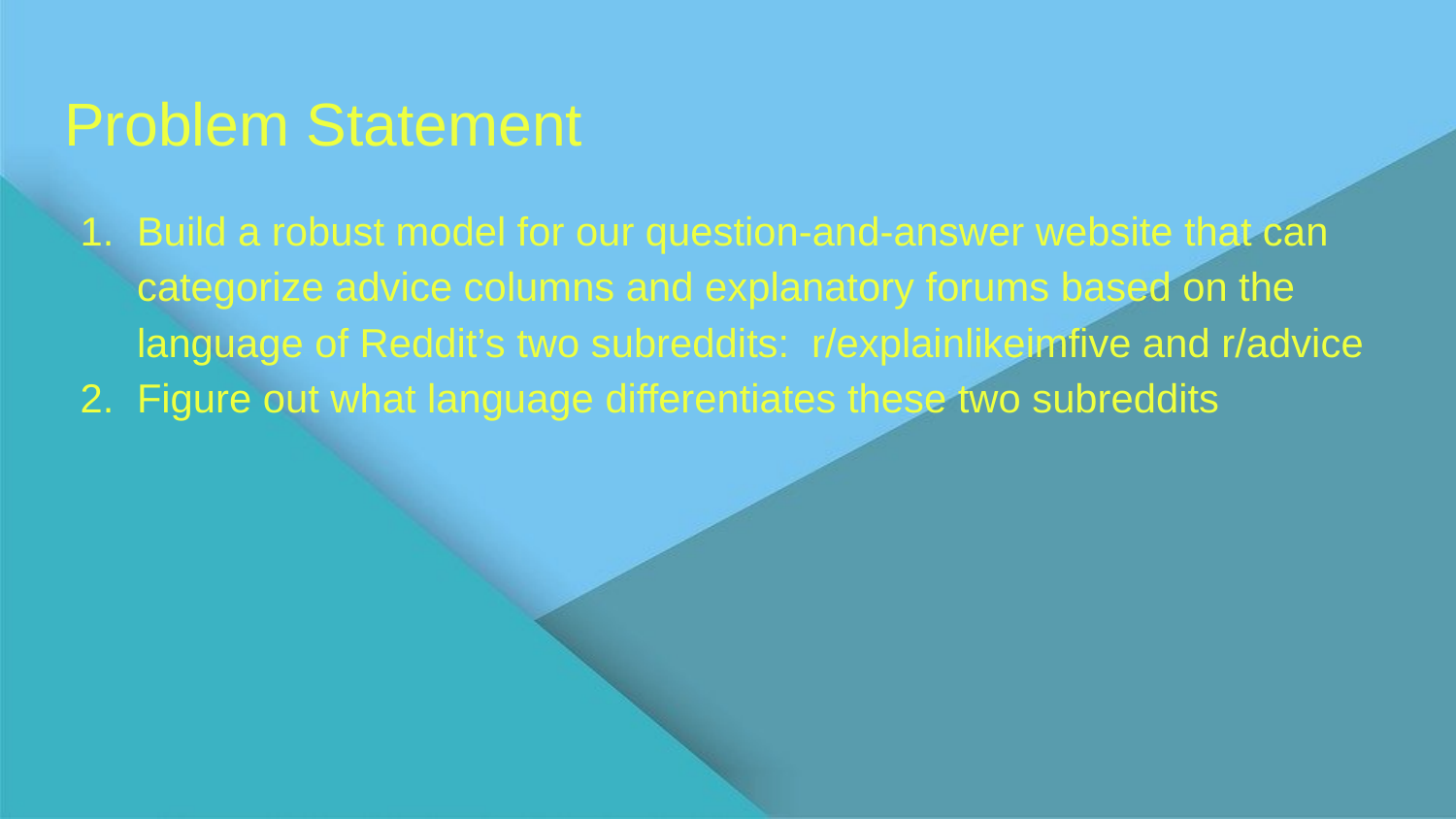

# Problem Statement
Build a robust model for our question-and-answer website that can categorize advice columns and explanatory forums based on the language of Reddit’s two subreddits:  r/explainlikeimfive and r/advice
Figure out what language differentiates these two subreddits